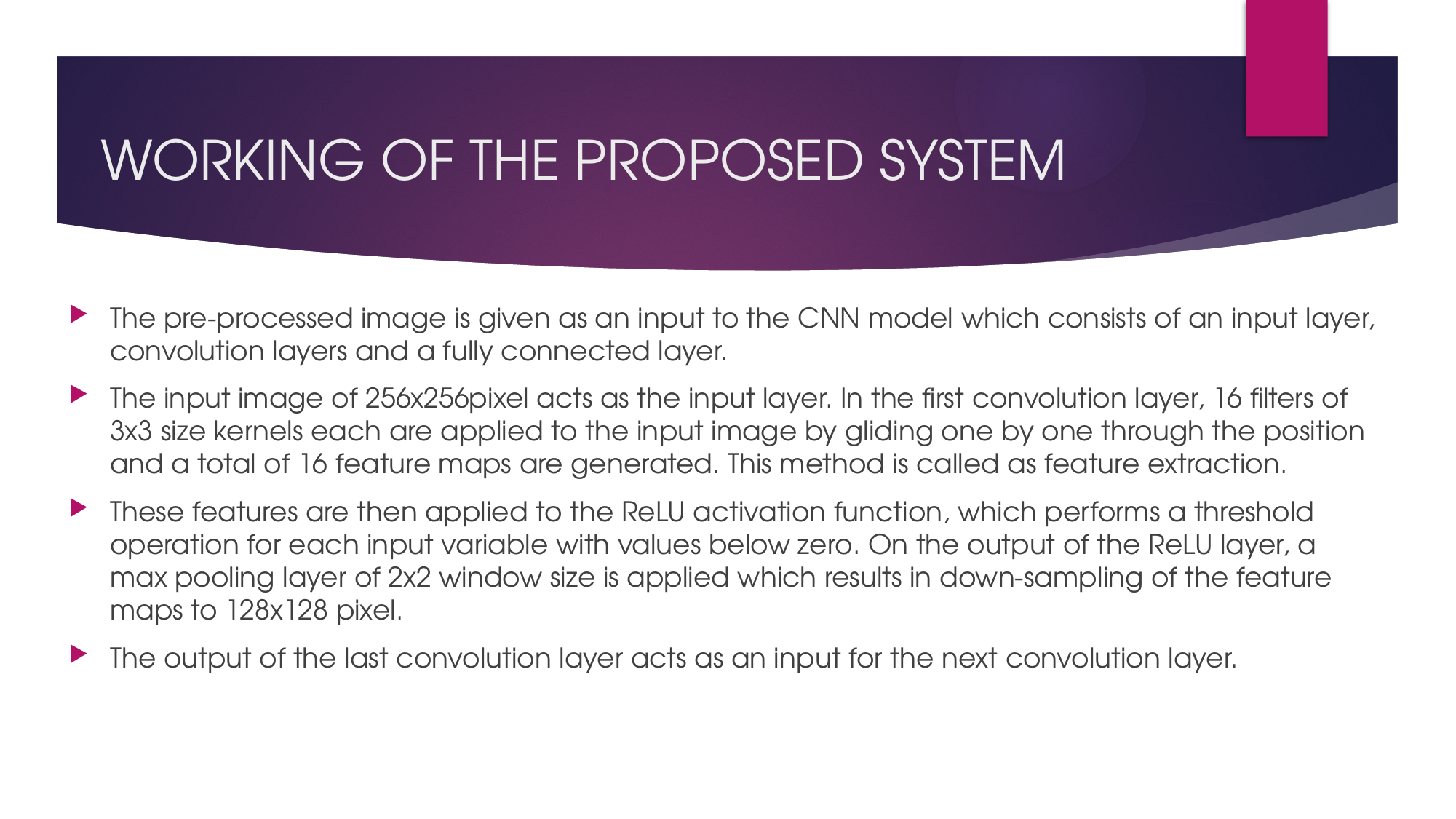

# WORKING OF THE PROPOSED SYSTEM
The pre-processed image is given as an input to the CNN model which consists of an input layer, convolution layers and a fully connected layer.
The input image of 256x256pixel acts as the input layer. In the first convolution layer, 16 filters of 3x3 size kernels each are applied to the input image by gliding one by one through the position and a total of 16 feature maps are generated. This method is called as feature extraction.
These features are then applied to the ReLU activation function, which performs a threshold operation for each input variable with values below zero. On the output of the ReLU layer, a max pooling layer of 2x2 window size is applied which results in down-sampling of the feature maps to 128x128 pixel.
The output of the last convolution layer acts as an input for the next convolution layer.